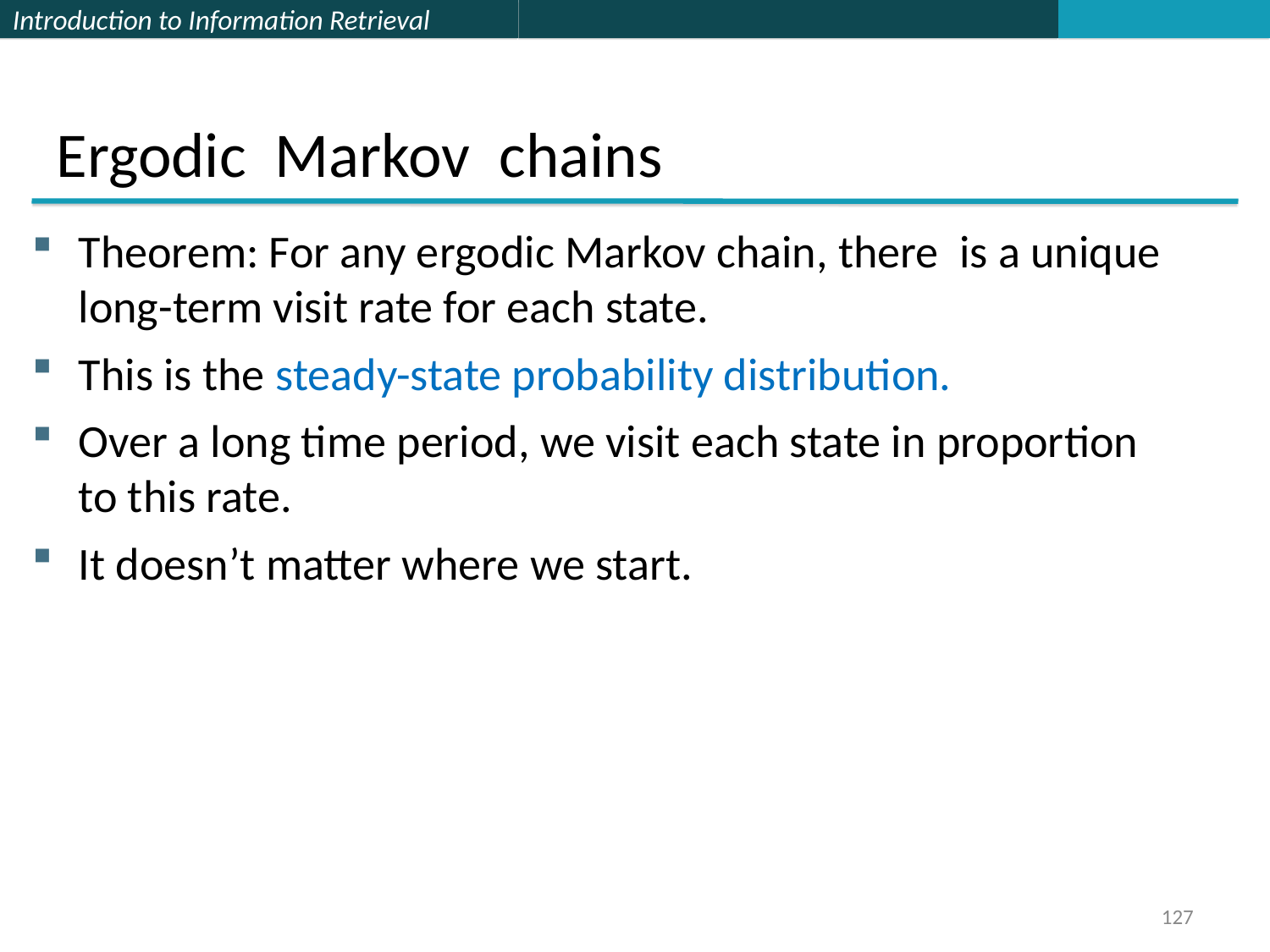

Ergodic  Markov  chains

Theorem: For any ergodic Markov chain, there  is a unique long-term visit rate for each state.
This is the steady-state probability distribution.
Over a long time period, we visit each state in proportion to this rate.
It doesn’t matter where we start.

127